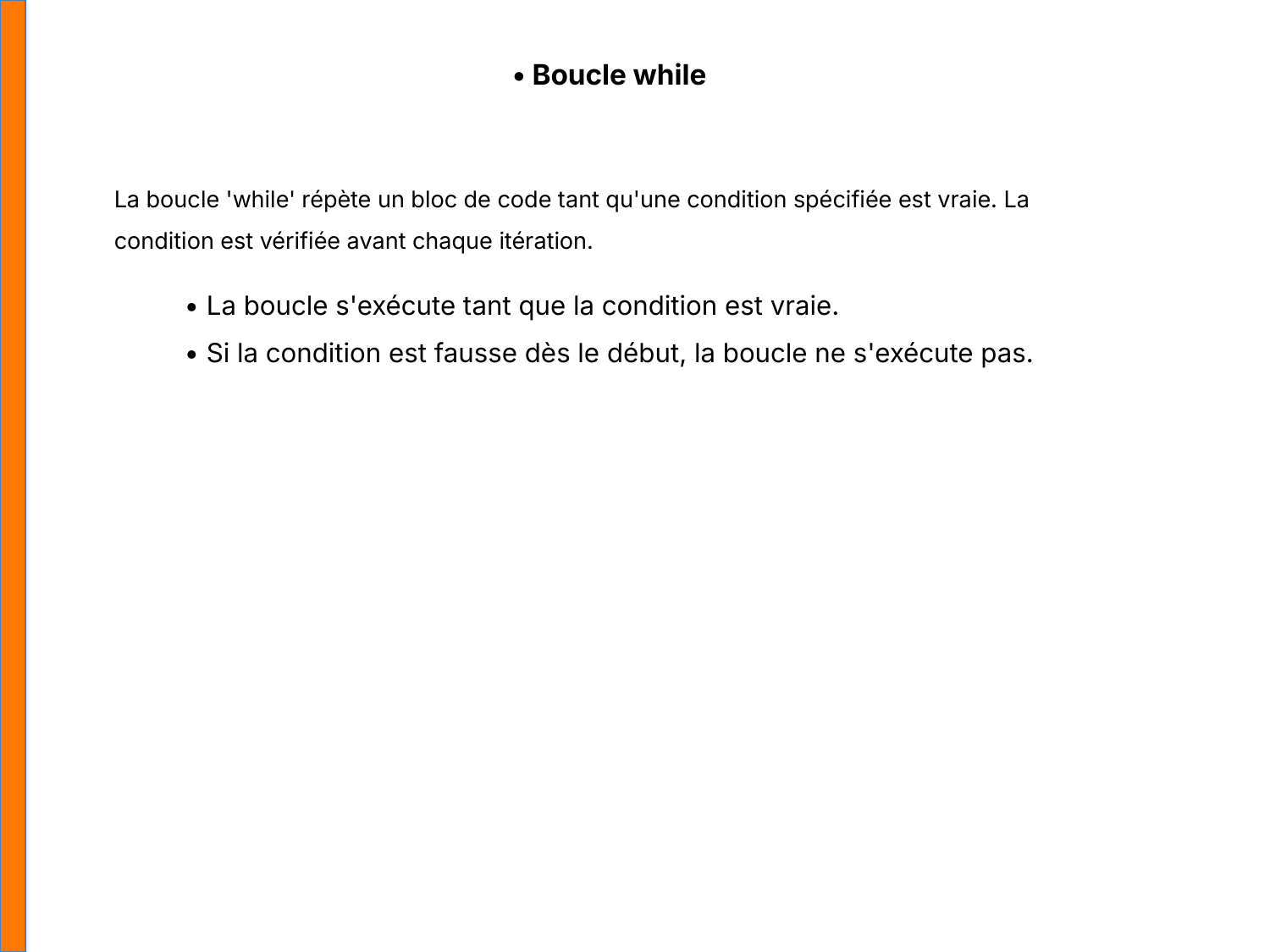

• Boucle while

La boucle 'while' répète un bloc de code tant qu'une condition spécifiée est vraie. La condition est vérifiée avant chaque itération.

• La boucle s'exécute tant que la condition est vraie.
• Si la condition est fausse dès le début, la boucle ne s'exécute pas.